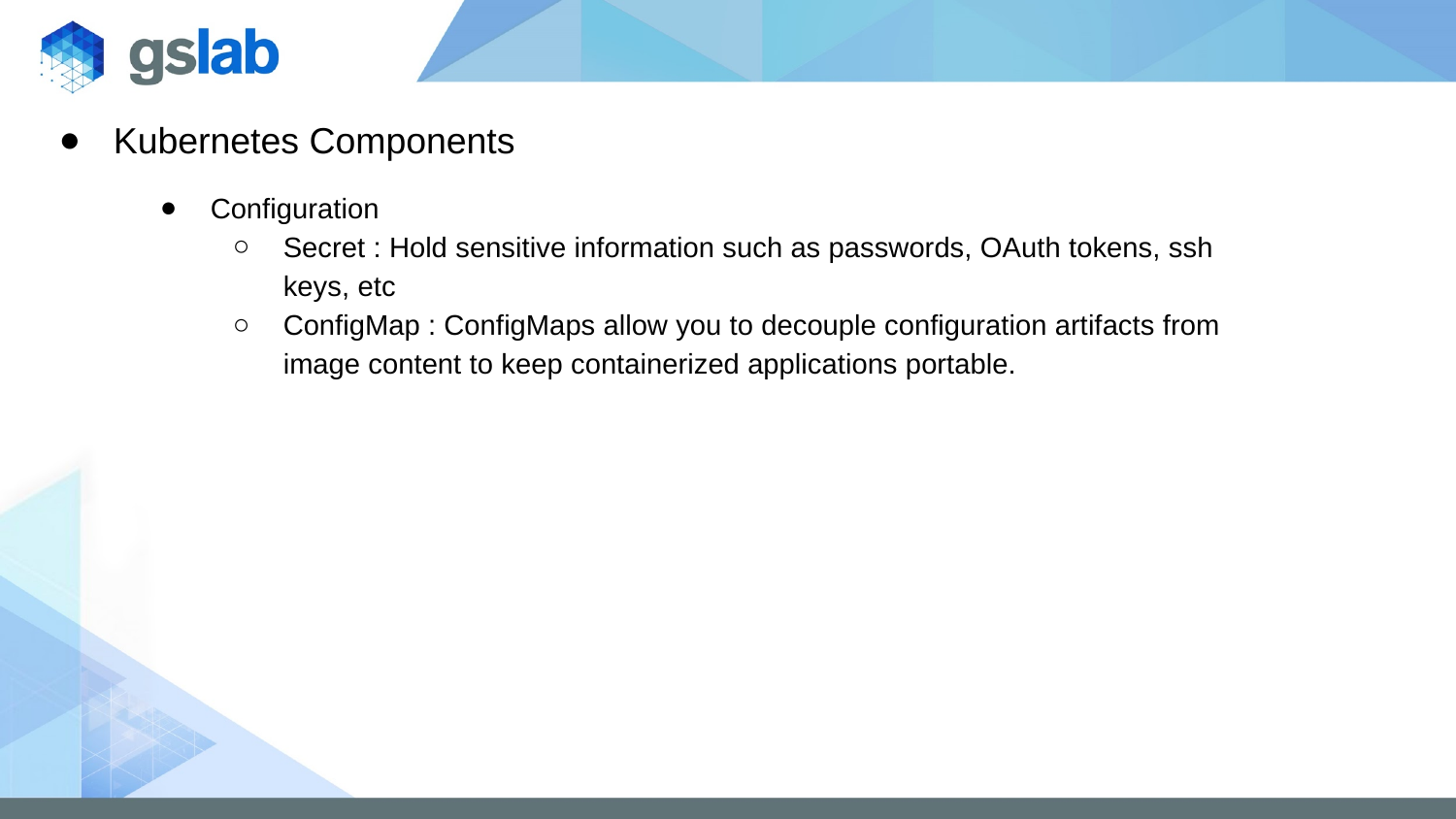

Kubernetes Components

Configuration
Secret : Hold sensitive information such as passwords, OAuth tokens, ssh keys, etc
ConfigMap : ConfigMaps allow you to decouple configuration artifacts from image content to keep containerized applications portable.